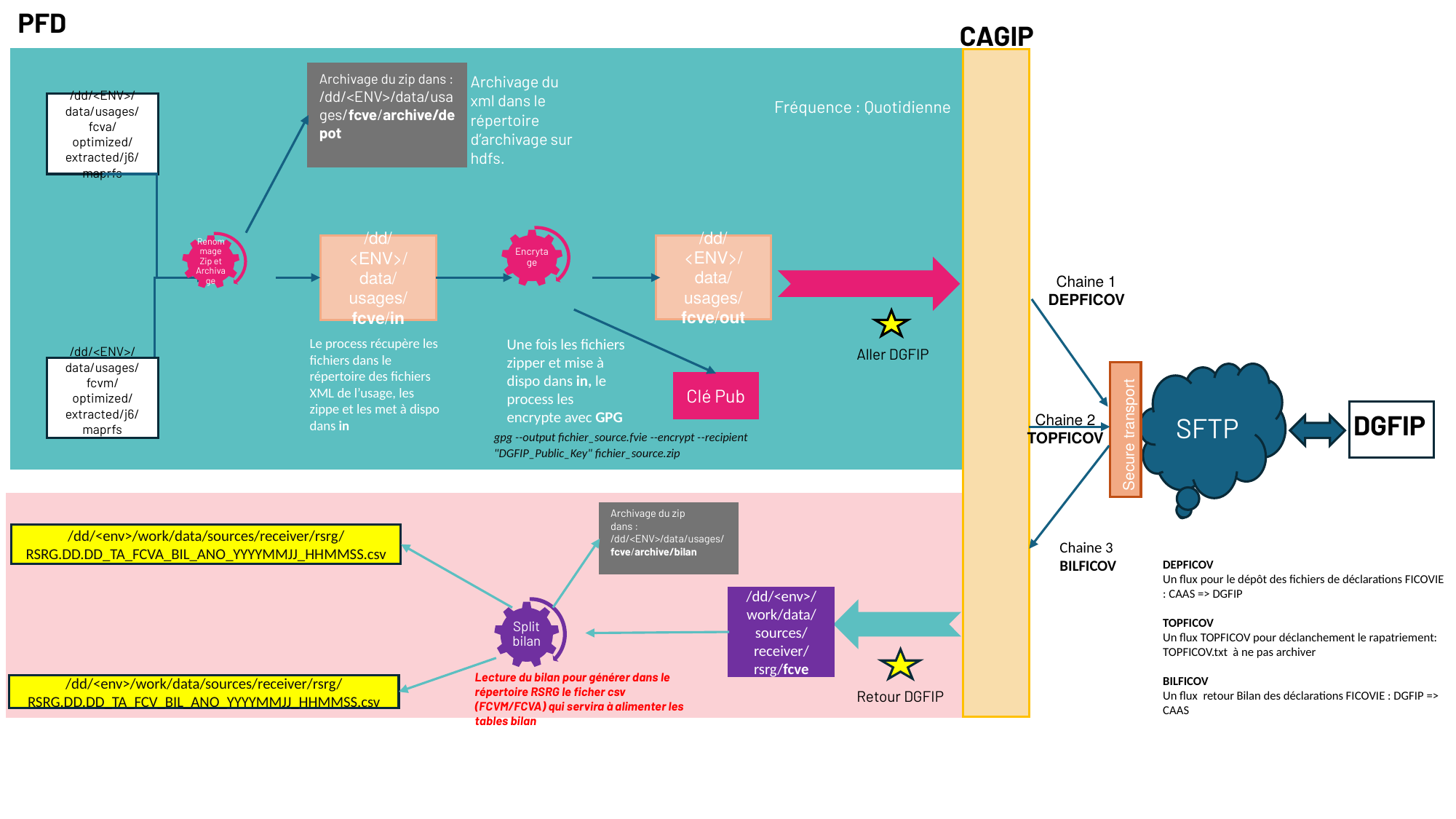

PFD
CAGIP

Archivage du zip dans : /dd/<ENV>/data/usages/fcve/archive/depot

Archivage du xml dans le répertoire d’archivage sur hdfs.
/dd/<ENV>/data/usages/fcva/optimized/extracted/j6/maprfs
Encrytage
Renommage Zip et Archivage
/dd/<ENV>/data/usages/fcve/in
/dd/<ENV>/data/usages/fcve/out
Le process récupère les fichiers dans le répertoire des fichiers XML de l’usage, les zippe et les met à dispo dans in
Une fois les fichiers zipper et mise à dispo dans in, le process les encrypte avec GPG
/dd/<ENV>/data/usages/fcvm/optimized/extracted/j6/maprfs

Clé Pub
gpg --output fichier_source.fvie --encrypt --recipient "DGFIP_Public_Key" fichier_source.zip
Fréquence : Quotidienne

Aller DGFIP
/dd/<env>/work/data/sources/receiver/rsrg/
RSRG.DD.DD_TA_FCVA_BIL_ANO_YYYYMMJJ_HHMMSS.csv
Split bilan
/dd/<env>/work/data/sources/receiver/rsrg/fcve

Retour DGFIP

Chaine 1
DEPFICOV

SFTP

DGFIP
Chaine 2
TOPFICOV

Secure transport

Chaine 3
BILFICOV
Lecture du bilan pour générer dans le répertoire RSRG le ficher csv (FCVM/FCVA) qui servira à alimenter les tables bilan
/dd/<env>/work/data/sources/receiver/rsrg/
RSRG.DD.DD_TA_FCV_BIL_ANO_YYYYMMJJ_HHMMSS.csv
Archivage du zip dans : /dd/<ENV>/data/usages/fcve/archive/bilan

DEPFICOV
Un flux pour le dépôt des fichiers de déclarations FICOVIE : CAAS => DGFIP

TOPFICOV
Un flux TOPFICOV pour déclanchement le rapatriement:  TOPFICOV.txt  à ne pas archiver

BILFICOV
Un flux  retour Bilan des déclarations FICOVIE : DGFIP => CAAS